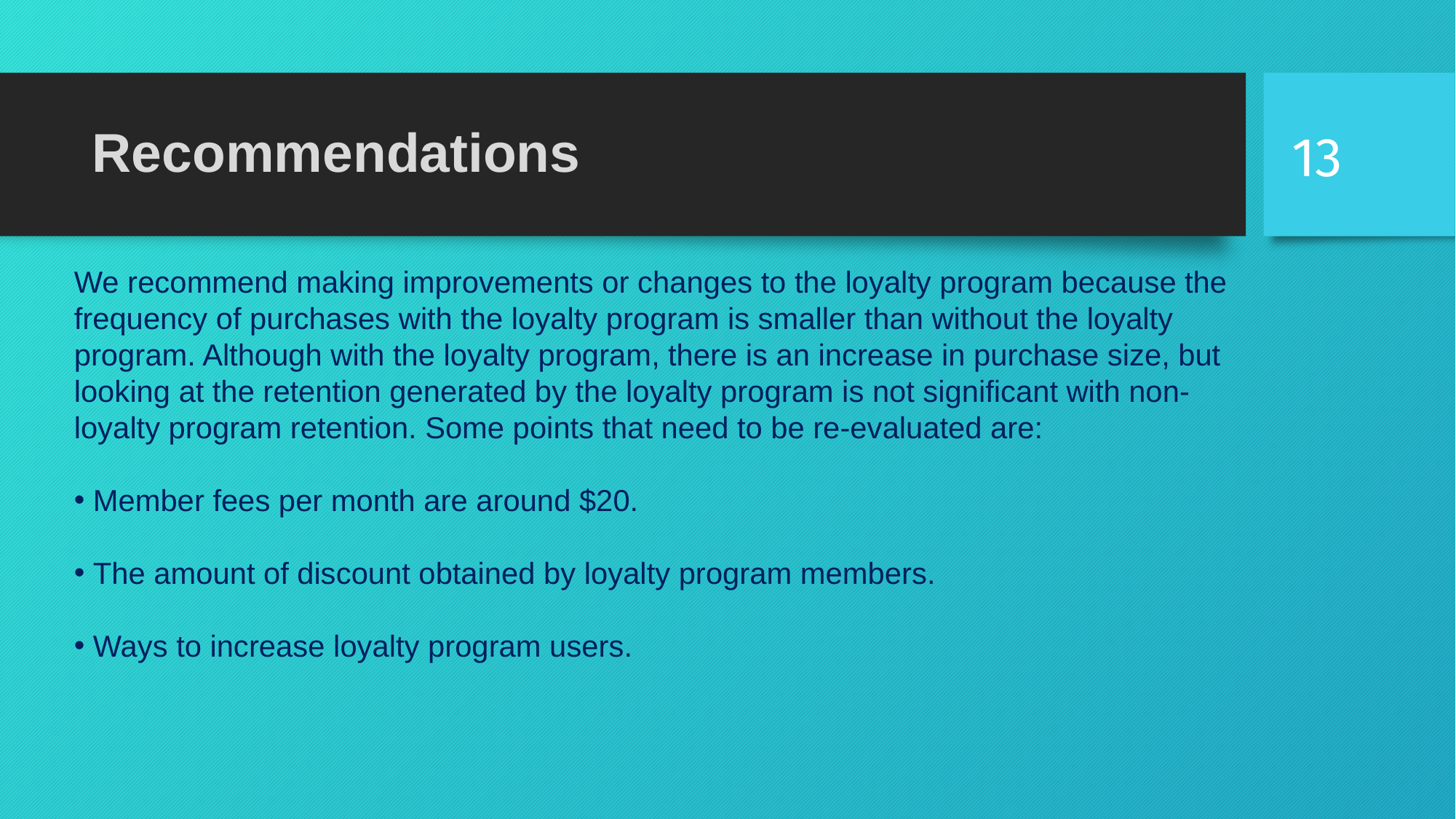

13
# Recommendations
We recommend making improvements or changes to the loyalty program because the frequency of purchases with the loyalty program is smaller than without the loyalty program. Although with the loyalty program, there is an increase in purchase size, but looking at the retention generated by the loyalty program is not significant with non-loyalty program retention. Some points that need to be re-evaluated are:

 Member fees per month are around $20.

 The amount of discount obtained by loyalty program members.

 Ways to increase loyalty program users.